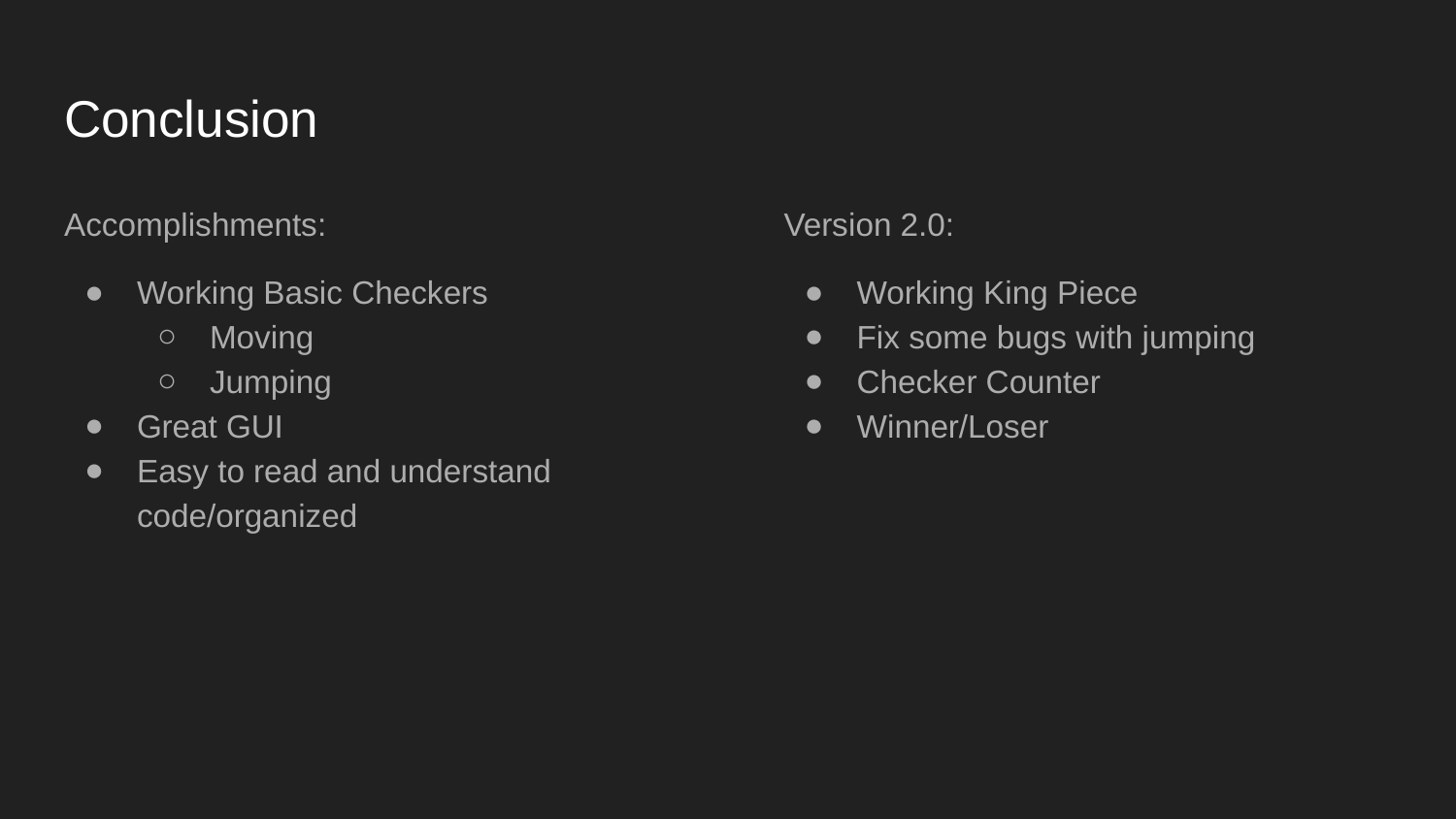

# Conclusion
Accomplishments:
Working Basic Checkers
Moving
Jumping
Great GUI
Easy to read and understand code/organized
Version 2.0:
Working King Piece
Fix some bugs with jumping
Checker Counter
Winner/Loser